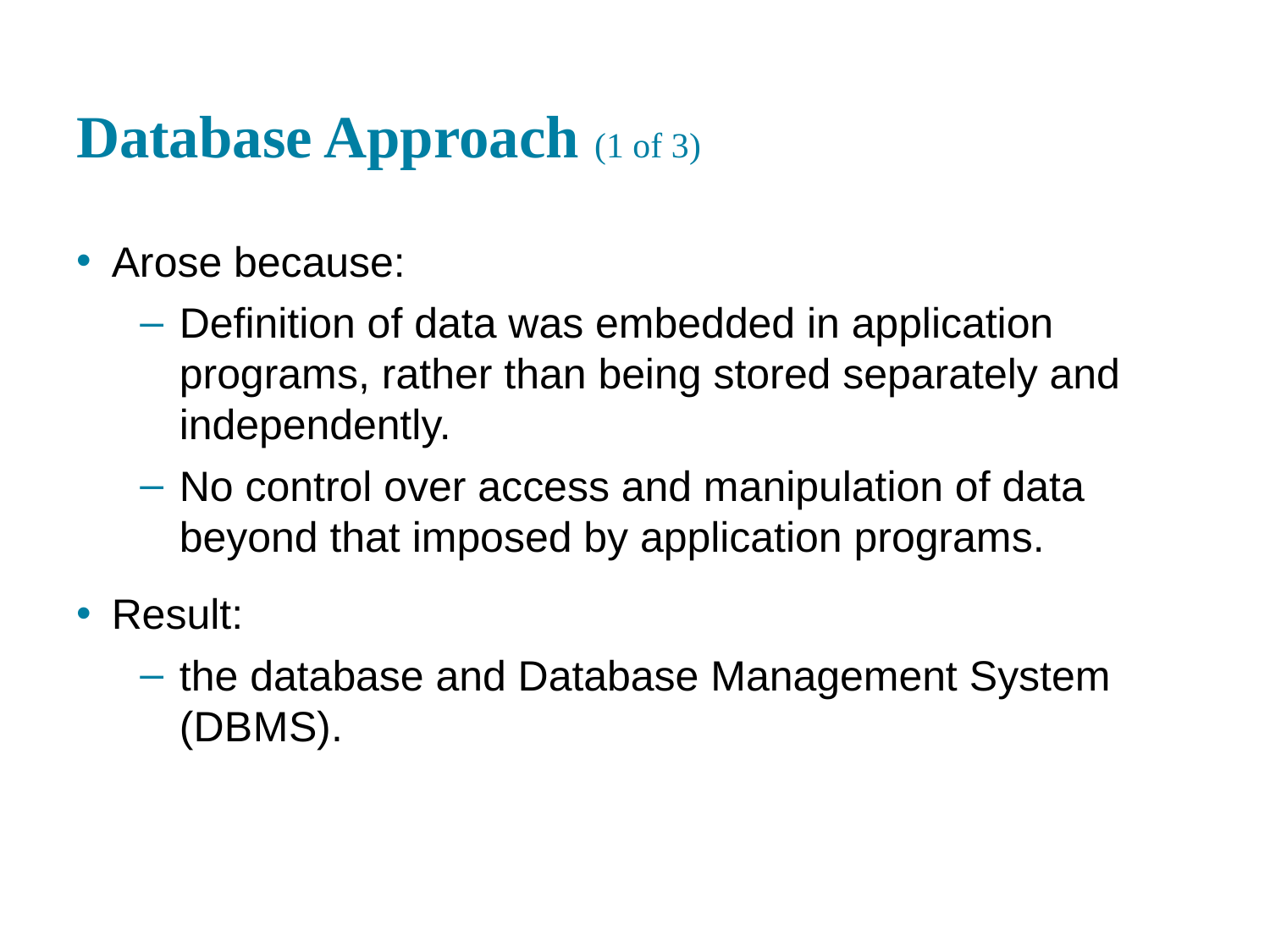

# Database Approach (1 of 3)
Arose because:
Definition of data was embedded in application programs, rather than being stored separately and independently.
No control over access and manipulation of data beyond that imposed by application programs.
Result:
the database and Database Management System (D B M S).